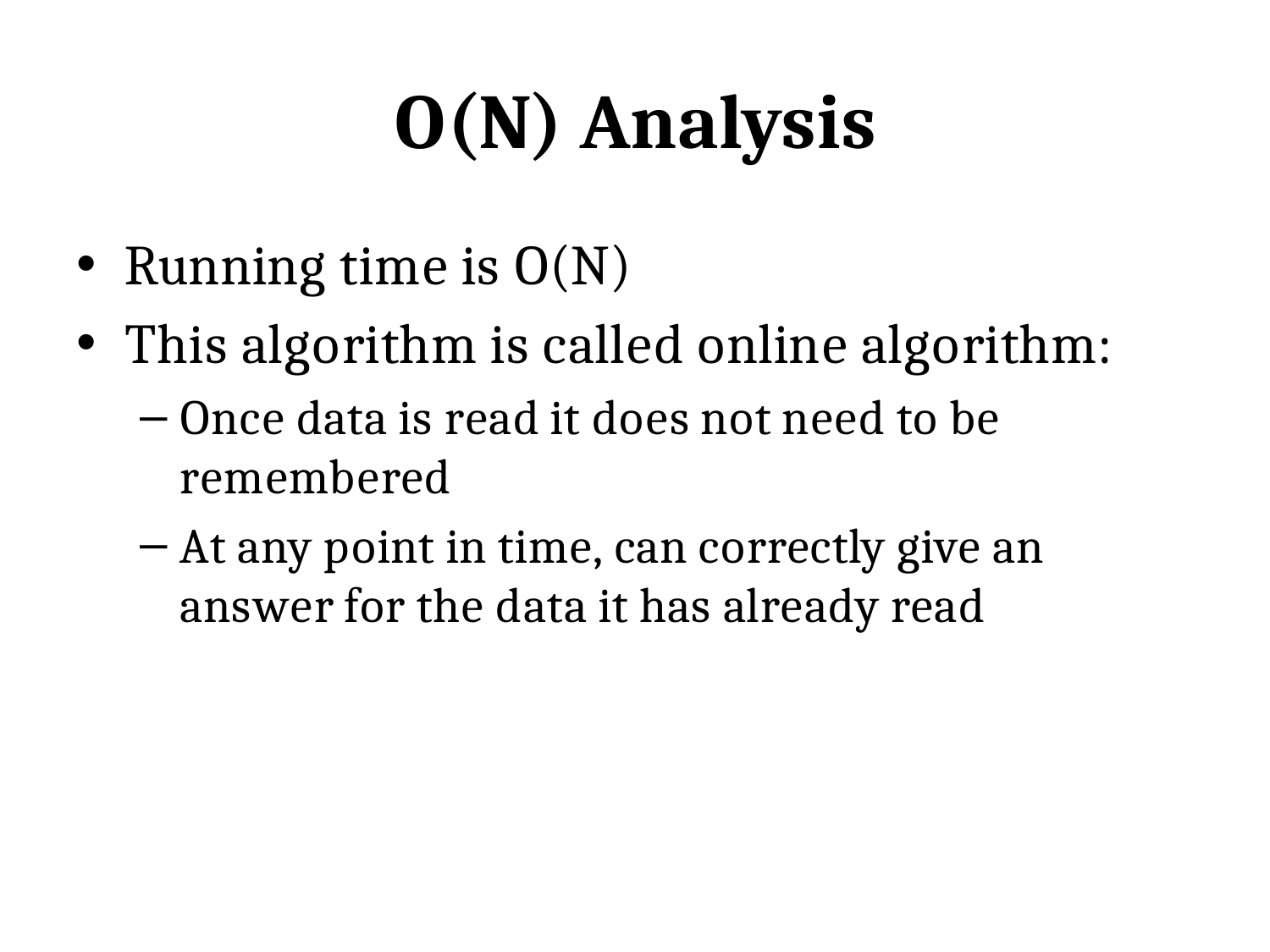

# O(N) Analysis
Running time is O(N)
This algorithm is called online algorithm:
Once data is read it does not need to be remembered
At any point in time, can correctly give an answer for the data it has already read